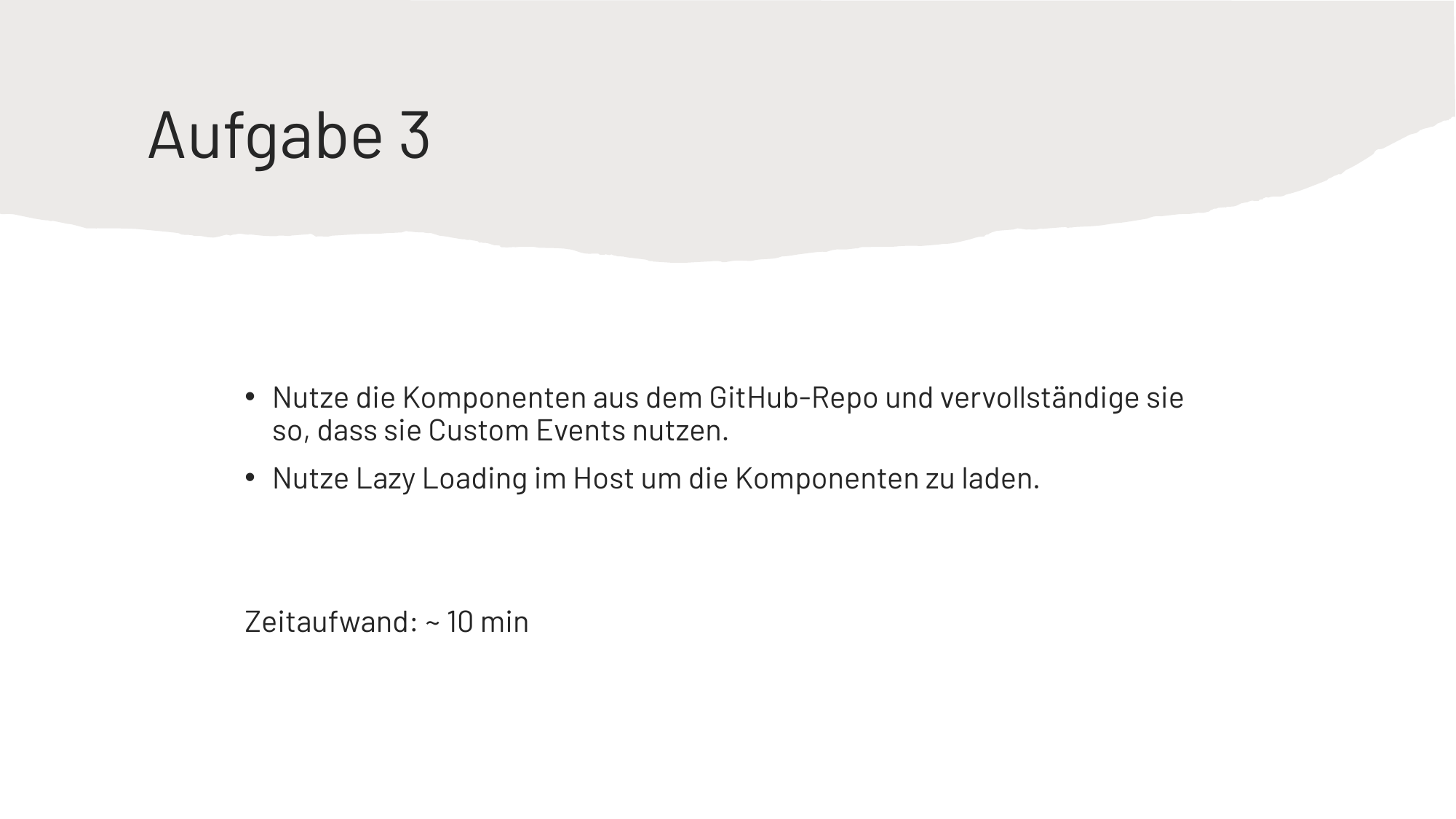

# Aufgabe 3
Nutze die Komponenten aus dem GitHub-Repo und vervollständige sie so, dass sie Custom Events nutzen.
Nutze Lazy Loading im Host um die Komponenten zu laden.

Zeitaufwand: ~ 10 min